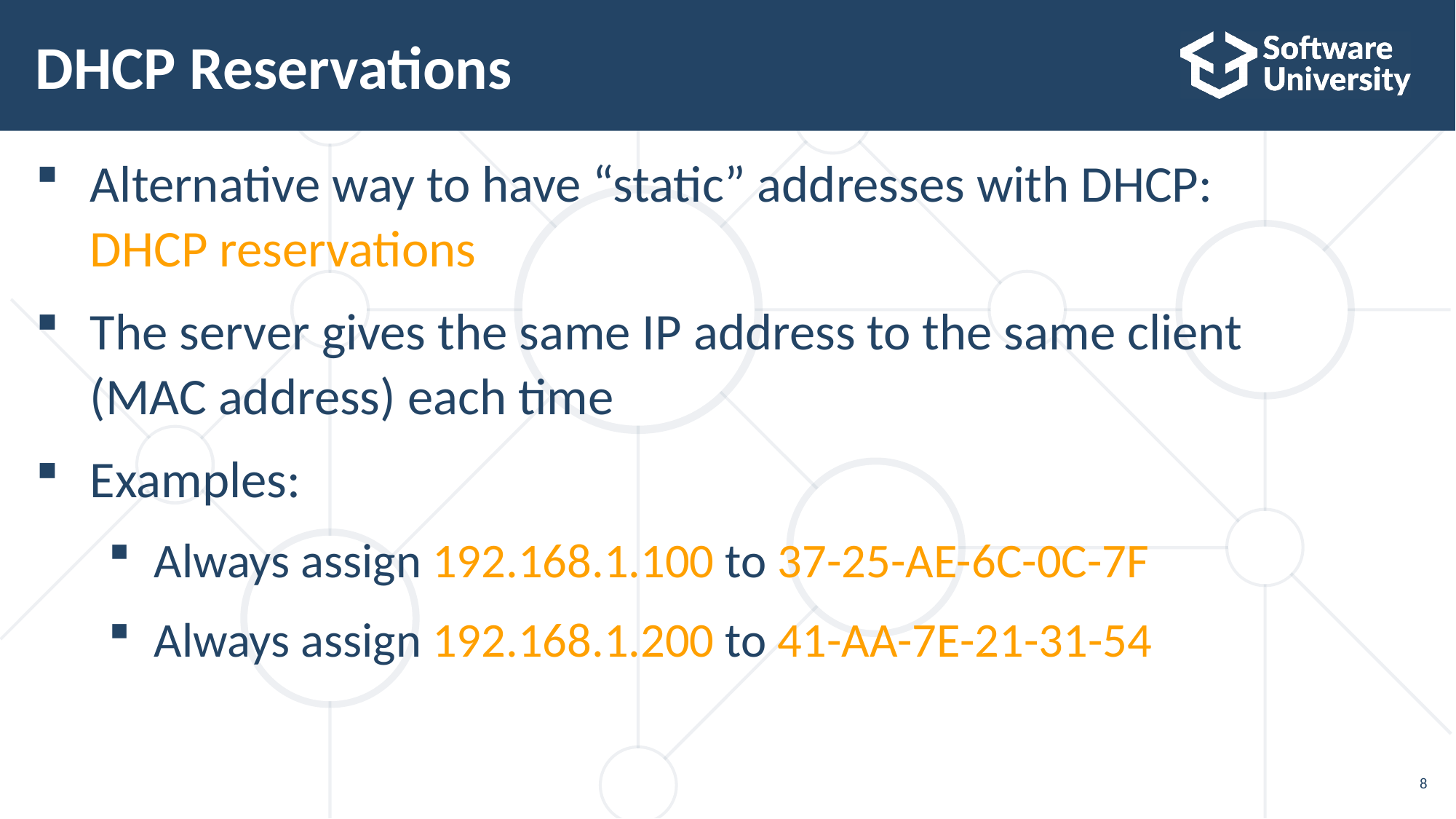

# DHCP Reservations
Alternative way to have “static” addresses with DHCP:
DHCP reservations
The server gives the same IP address to the same client
(MAC address) each time
Examples:
Always assign 192.168.1.100 to 37-25-AE-6C-0C-7F
Always assign 192.168.1.200 to 41-AA-7E-21-31-54
8